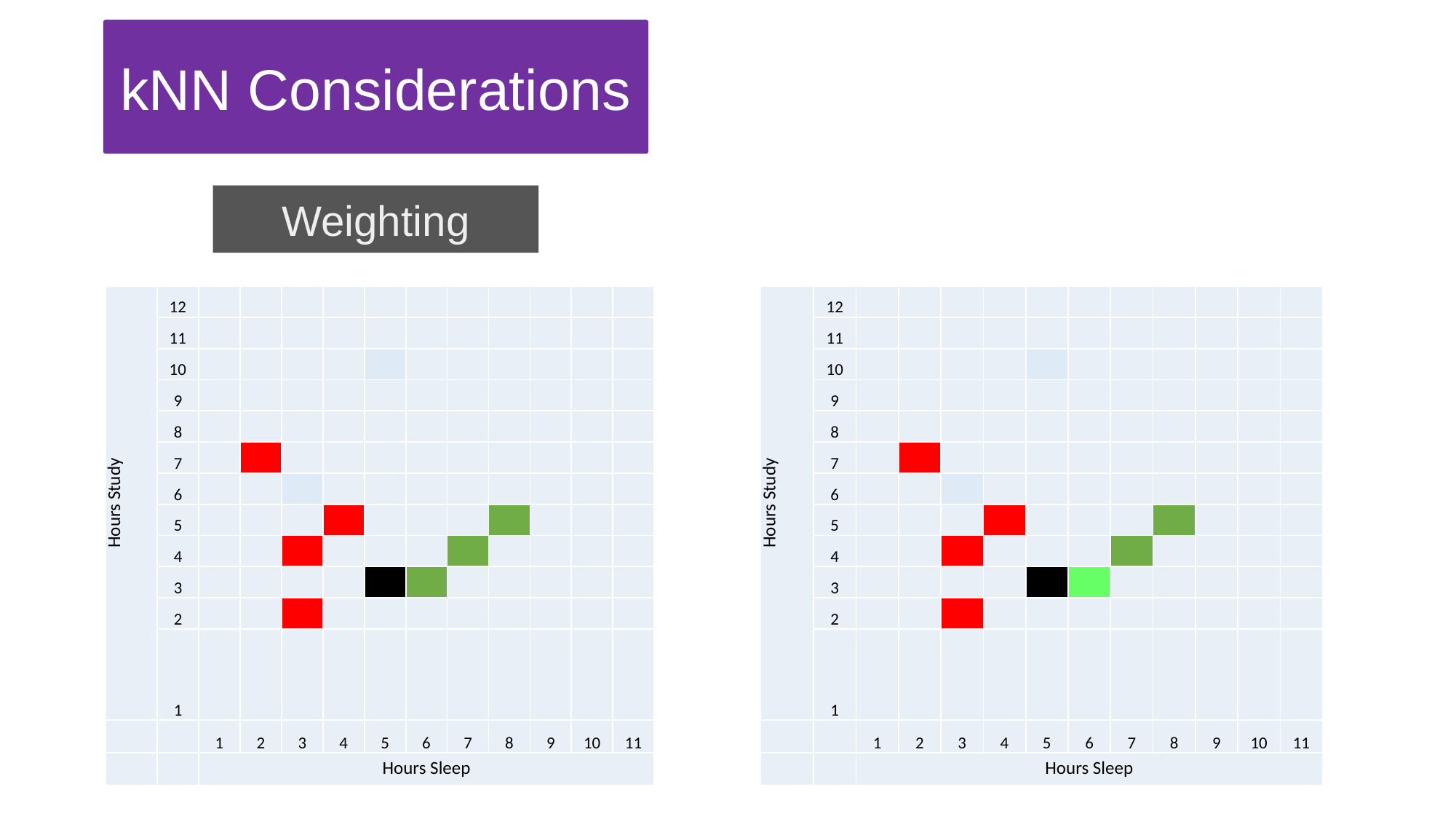

kNN Considerations
Weighting
| Hours Study | 12 |  |  |  |  |  |  |  |  |  |  |  |
| --- | --- | --- | --- | --- | --- | --- | --- | --- | --- | --- | --- | --- |
|  | 11 |  |  |  |  |  |  |  |  |  |  |  |
|  | 10 |  |  |  |  |  |  |  |  |  |  |  |
|  | 9 |  |  |  |  |  |  |  |  |  |  |  |
|  | 8 |  |  |  |  |  |  |  |  |  |  |  |
|  | 7 |  |  |  |  |  |  |  |  |  |  |  |
|  | 6 |  |  |  |  |  |  |  |  |  |  |  |
|  | 5 |  |  |  |  |  |  |  |  |  |  |  |
|  | 4 |  |  |  |  |  |  |  |  |  |  |  |
|  | 3 |  |  |  |  |  |  |  |  |  |  |  |
|  | 2 |  |  |  |  |  |  |  |  |  |  |  |
|  | 1 |  |  |  |  |  |  |  |  |  |  |  |
|  |  | 1 | 2 | 3 | 4 | 5 | 6 | 7 | 8 | 9 | 10 | 11 |
|  |  | Hours Sleep |  |  |  |  |  |  |  |  |  |  |
| Hours Study | 12 |  |  |  |  |  |  |  |  |  |  |  |
| --- | --- | --- | --- | --- | --- | --- | --- | --- | --- | --- | --- | --- |
|  | 11 |  |  |  |  |  |  |  |  |  |  |  |
|  | 10 |  |  |  |  |  |  |  |  |  |  |  |
|  | 9 |  |  |  |  |  |  |  |  |  |  |  |
|  | 8 |  |  |  |  |  |  |  |  |  |  |  |
|  | 7 |  |  |  |  |  |  |  |  |  |  |  |
|  | 6 |  |  |  |  |  |  |  |  |  |  |  |
|  | 5 |  |  |  |  |  |  |  |  |  |  |  |
|  | 4 |  |  |  |  |  |  |  |  |  |  |  |
|  | 3 |  |  |  |  |  |  |  |  |  |  |  |
|  | 2 |  |  |  |  |  |  |  |  |  |  |  |
|  | 1 |  |  |  |  |  |  |  |  |  |  |  |
|  |  | 1 | 2 | 3 | 4 | 5 | 6 | 7 | 8 | 9 | 10 | 11 |
|  |  | Hours Sleep |  |  |  |  |  |  |  |  |  |  |